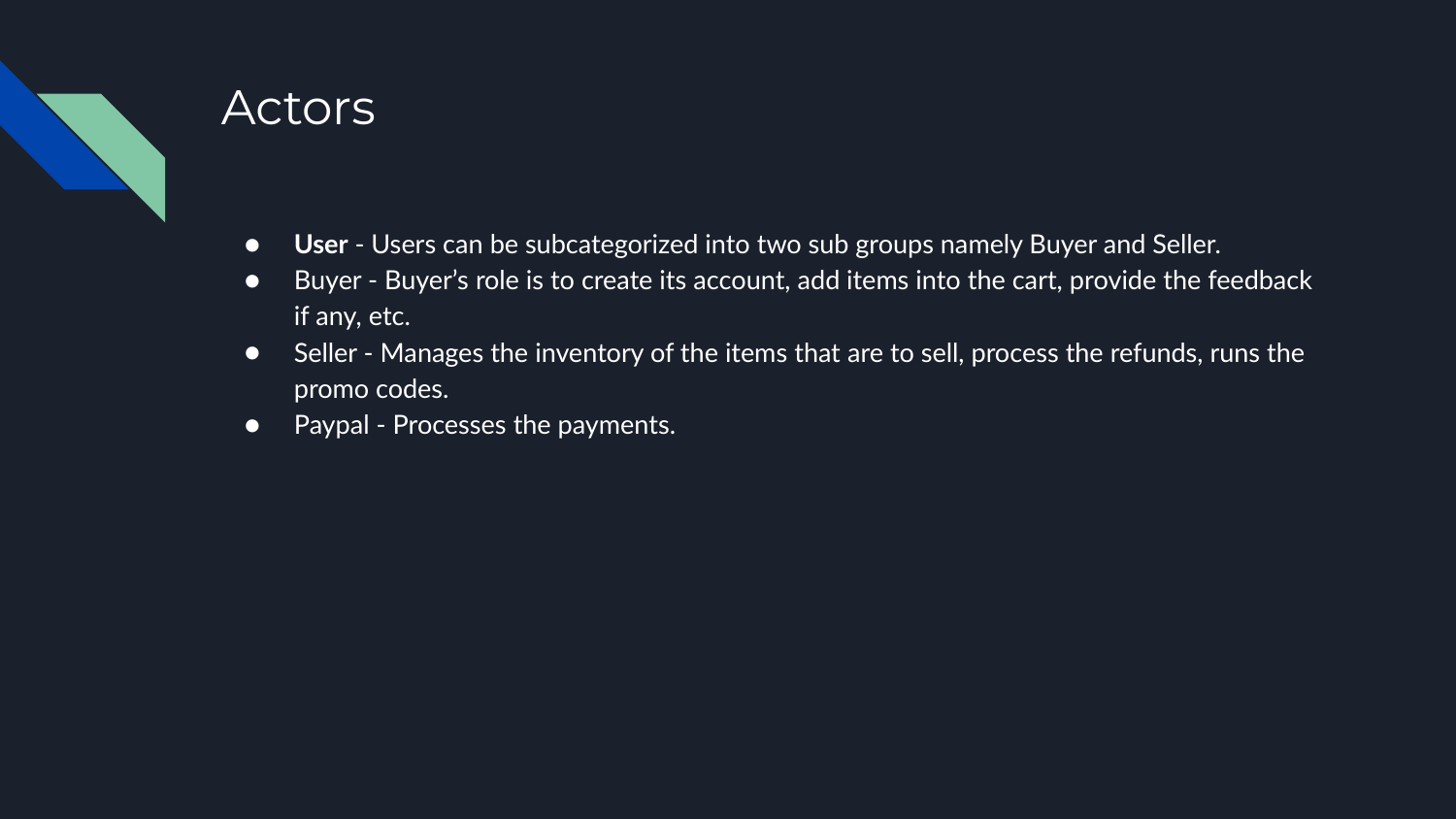

# Actors
User - Users can be subcategorized into two sub groups namely Buyer and Seller.
Buyer - Buyer’s role is to create its account, add items into the cart, provide the feedback if any, etc.
Seller - Manages the inventory of the items that are to sell, process the refunds, runs the promo codes.
Paypal - Processes the payments.